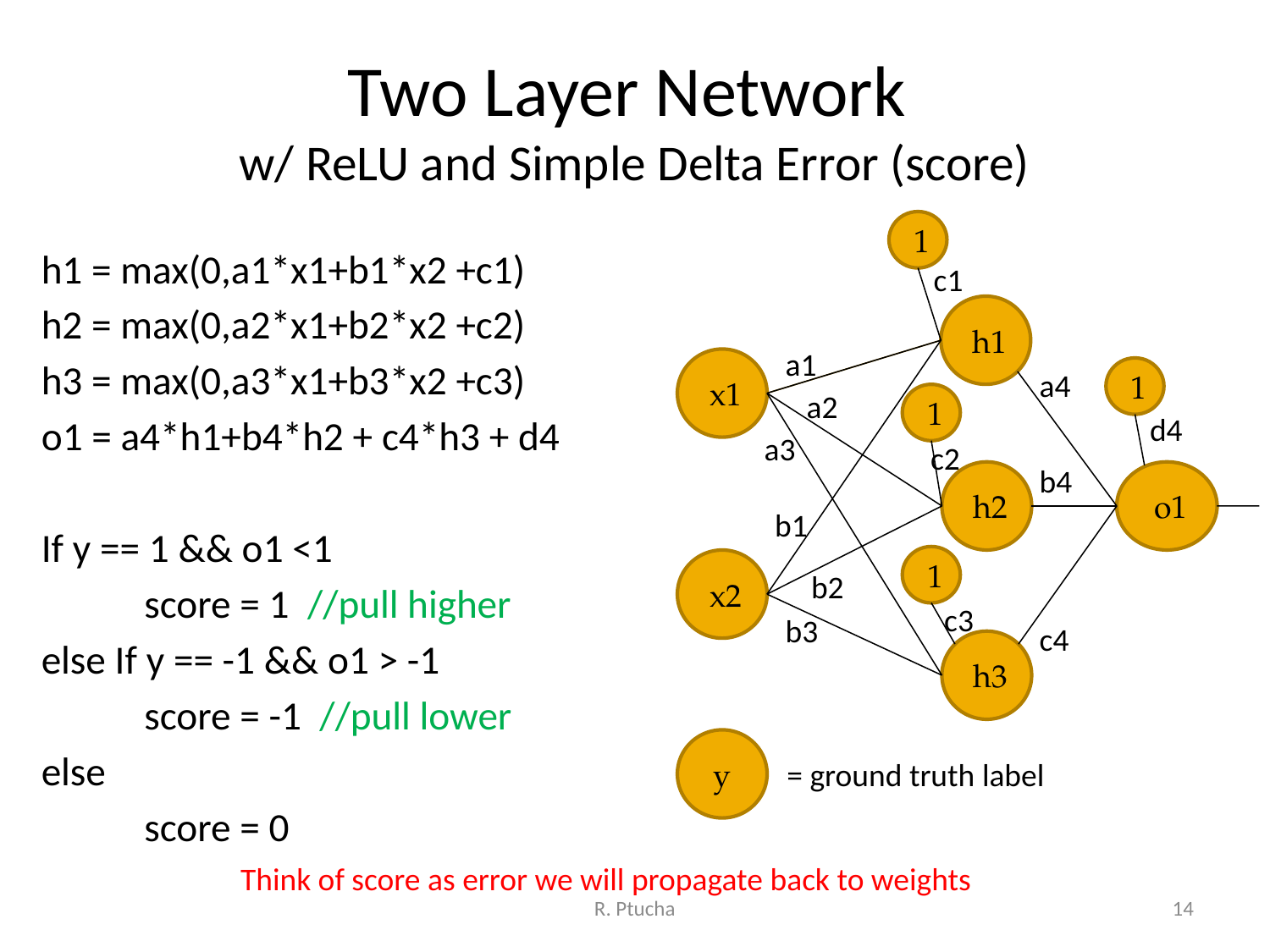

# Two Layer Network w/ ReLU and Simple Delta Error (score)
 1
h1 = max(0,a1*x1+b1*x2 +c1)
h2 = max(0,a2*x1+b2*x2 +c2)
h3 = max(0,a3*x1+b3*x2 +c3)
o1 = a4*h1+b4*h2 + c4*h3 + d4

If y == 1 && o1 <1
	score = 1  //pull higher
else If y == -1 && o1 > -1
	score = -1  //pull lower
else
	score = 0

c1
 h1
a1
 x1
 1
a4
a2
 1
d4
a3
c2
b4
 h2
 o1
b1
 1
 x2
b2
c3
b3
c4
 h3
y
= ground truth label
Think of score as error we will propagate back to weights
R. Ptucha
14